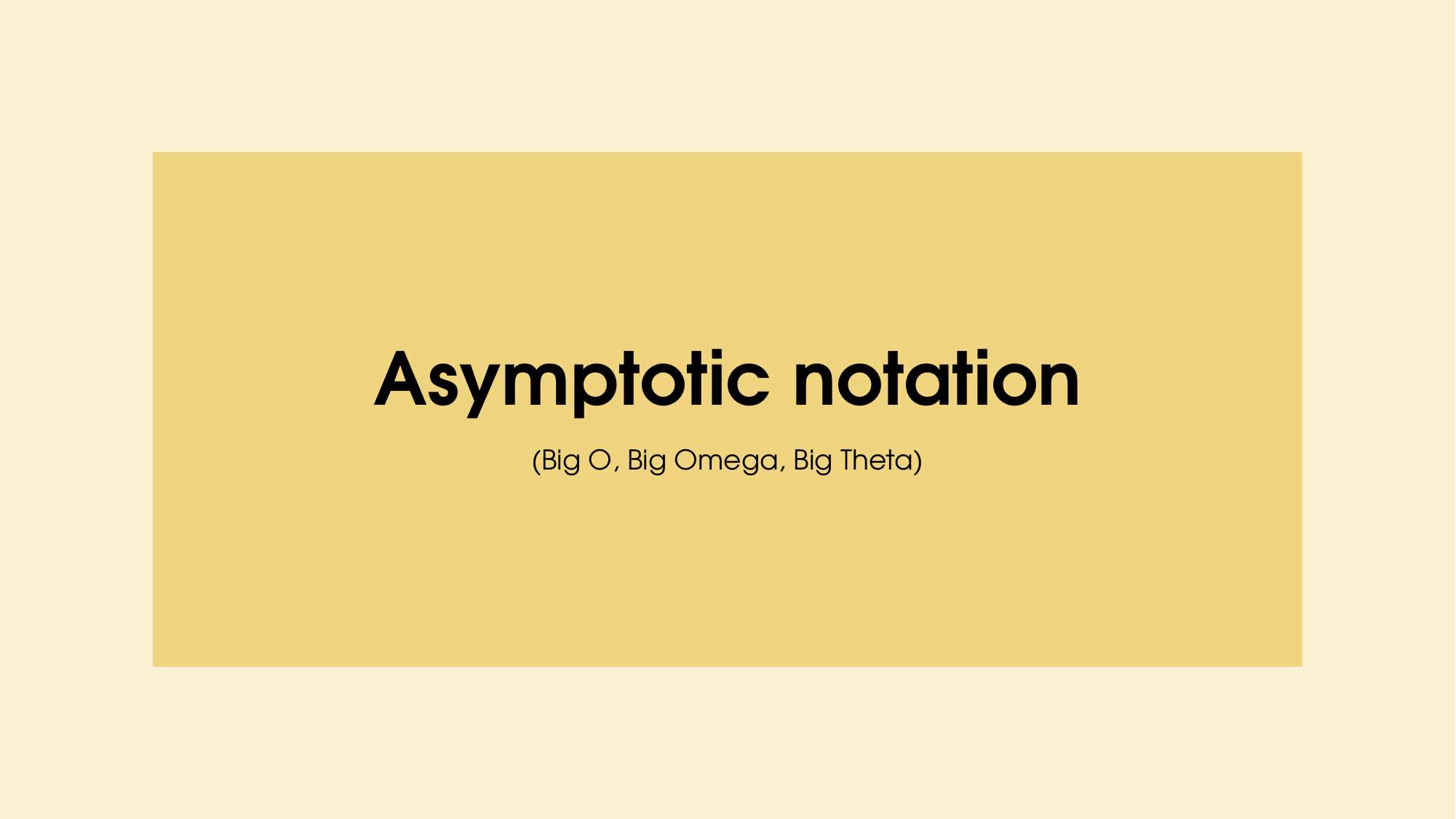

# Asymptotic notation
(Big O, Big Omega, Big Theta)